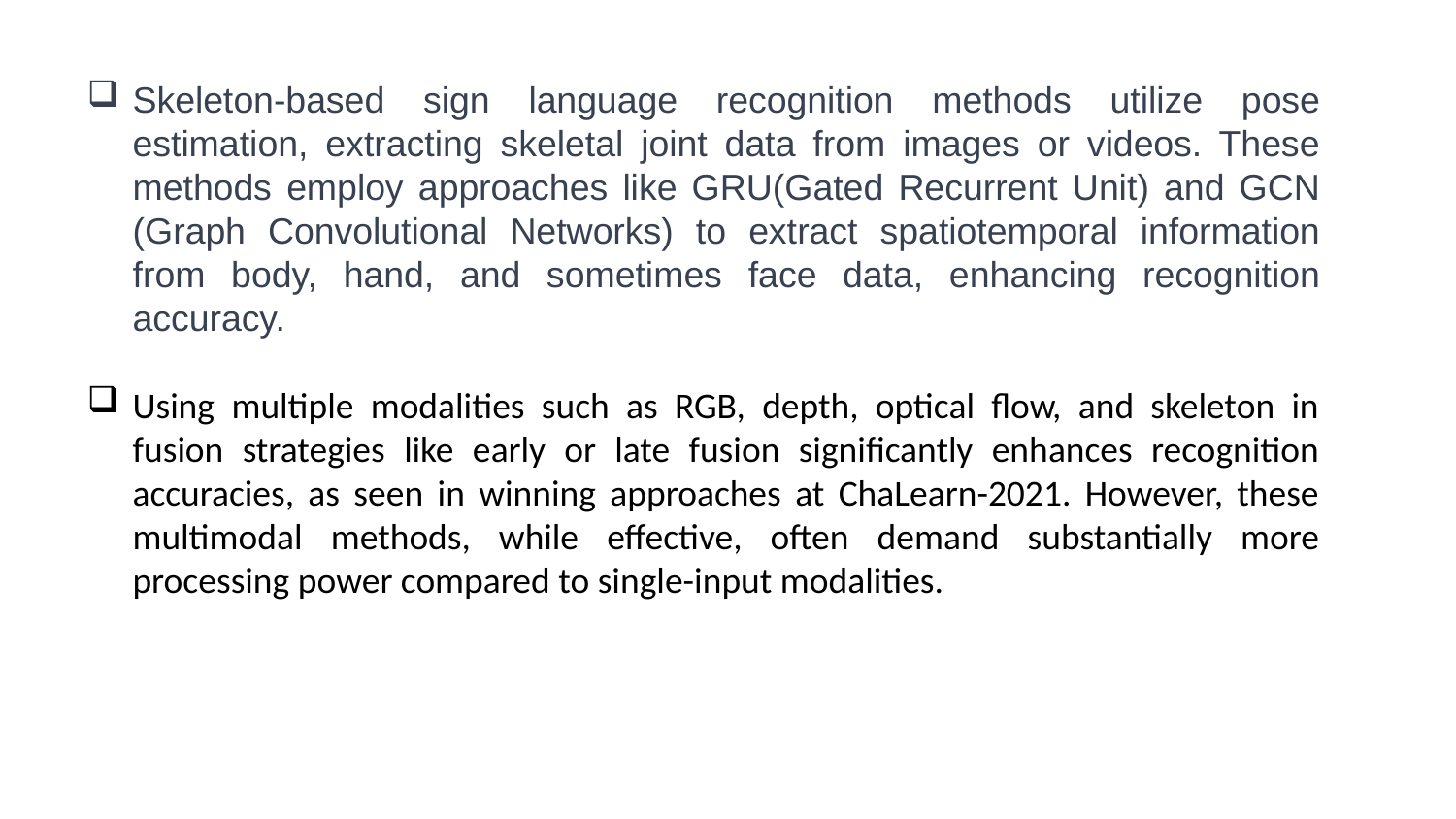

Skeleton-based sign language recognition methods utilize pose estimation, extracting skeletal joint data from images or videos. These methods employ approaches like GRU(Gated Recurrent Unit) and GCN (Graph Convolutional Networks) to extract spatiotemporal information from body, hand, and sometimes face data, enhancing recognition accuracy.

Using multiple modalities such as RGB, depth, optical flow, and skeleton in fusion strategies like early or late fusion significantly enhances recognition accuracies, as seen in winning approaches at ChaLearn-2021. However, these multimodal methods, while effective, often demand substantially more processing power compared to single-input modalities.